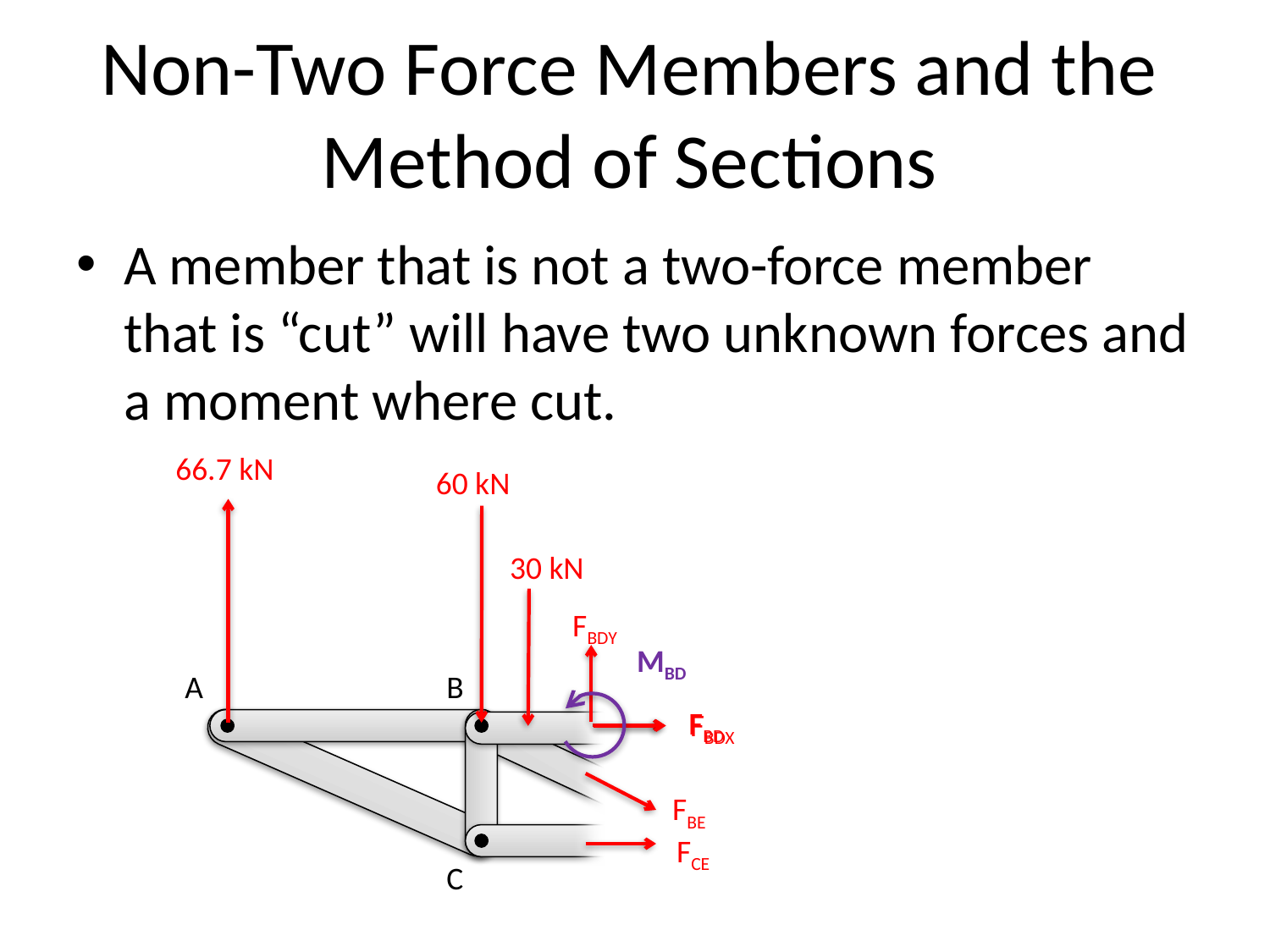

# Non-Two Force Members and the Method of Sections
A member that is not a two-force member that is “cut” will have two unknown forces and a moment where cut.

66.7 kN
60 kN
30 kN

FBDY
MBD
A
B

FBD
FBDX

FBE

FCE

C